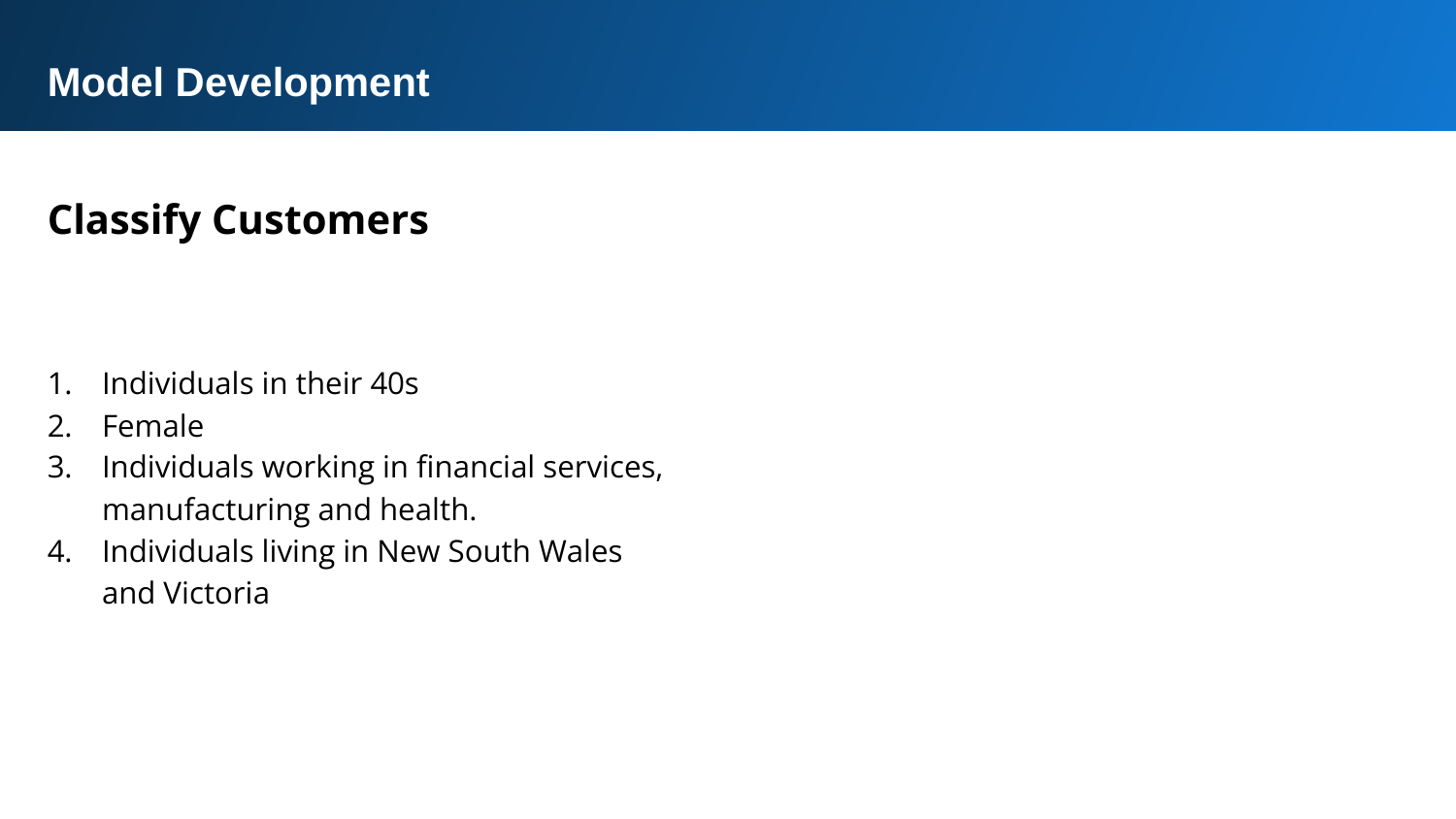

Model Development
Classify Customers

Individuals in their 40s
Female
Individuals working in financial services, manufacturing and health.
Individuals living in New South Wales and Victoria